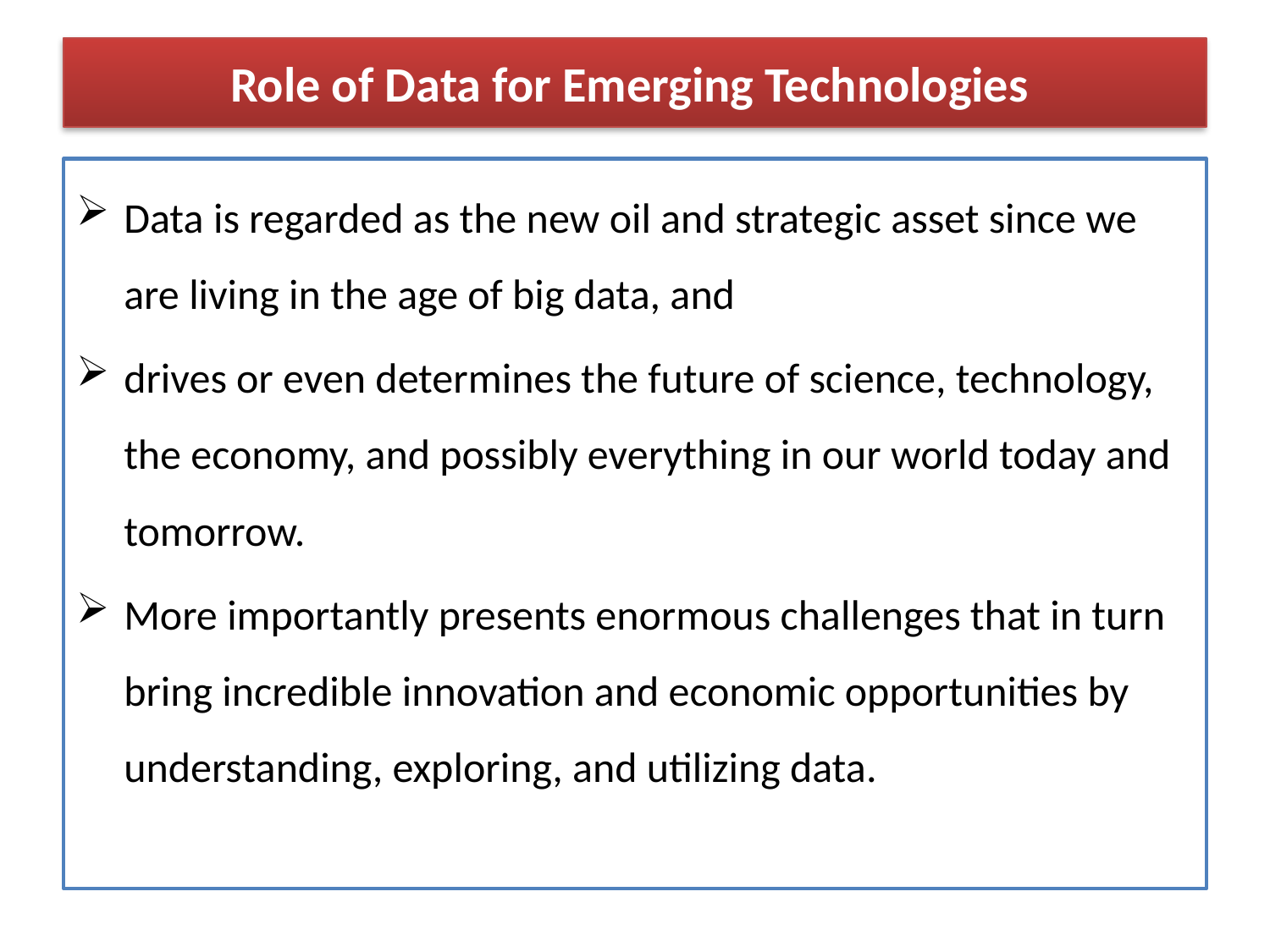

# Role of Data for Emerging Technologies
Data is regarded as the new oil and strategic asset since we are living in the age of big data, and
drives or even determines the future of science, technology, the economy, and possibly everything in our world today and tomorrow.
More importantly presents enormous challenges that in turn bring incredible innovation and economic opportunities by understanding, exploring, and utilizing data.